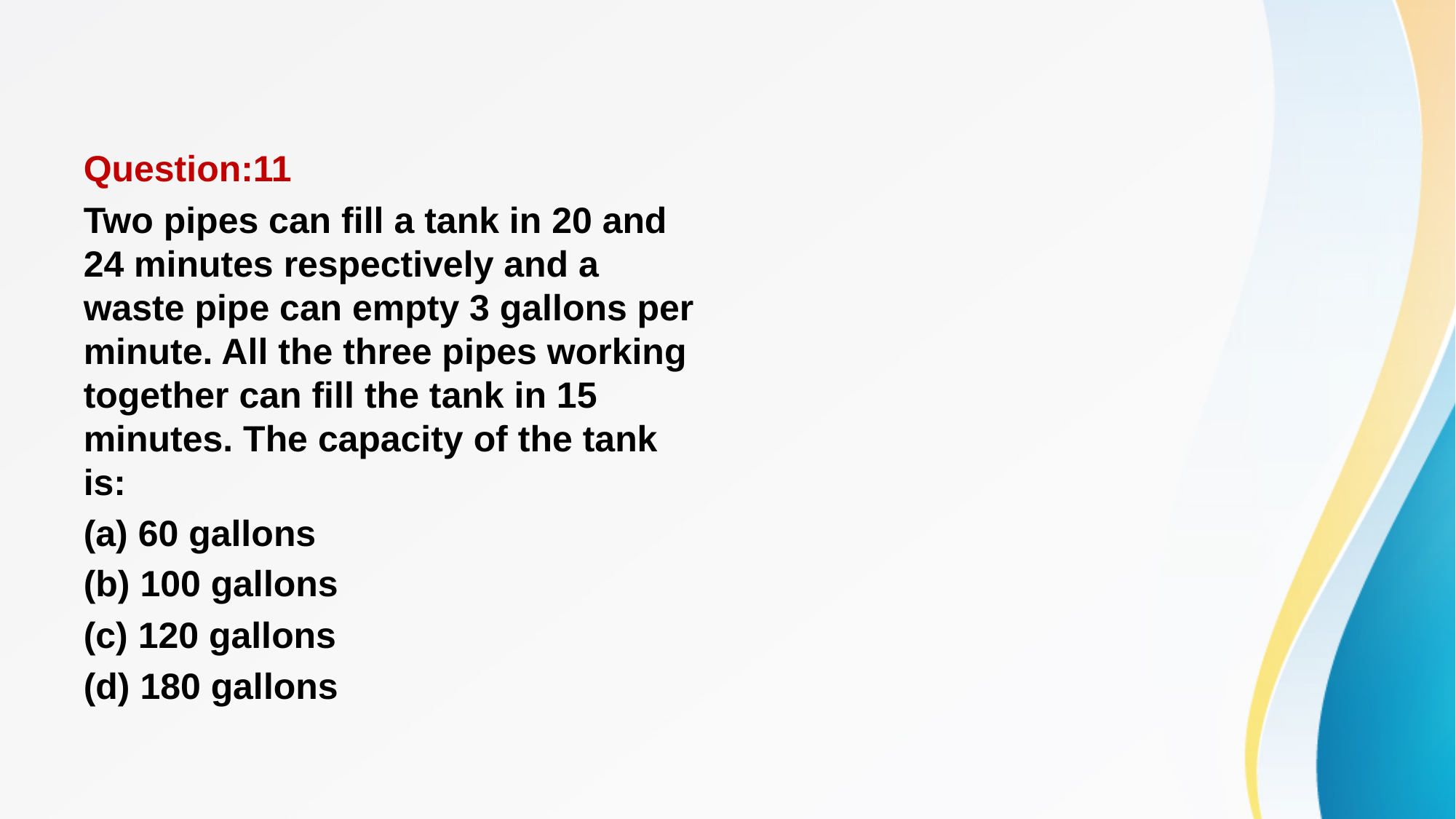

#
Question:11
Two pipes can fill a tank in 20 and 24 minutes respectively and a waste pipe can empty 3 gallons per minute. All the three pipes working together can fill the tank in 15 minutes. The capacity of the tank is:
(a) 60 gallons
(b) 100 gallons
(c) 120 gallons
(d) 180 gallons